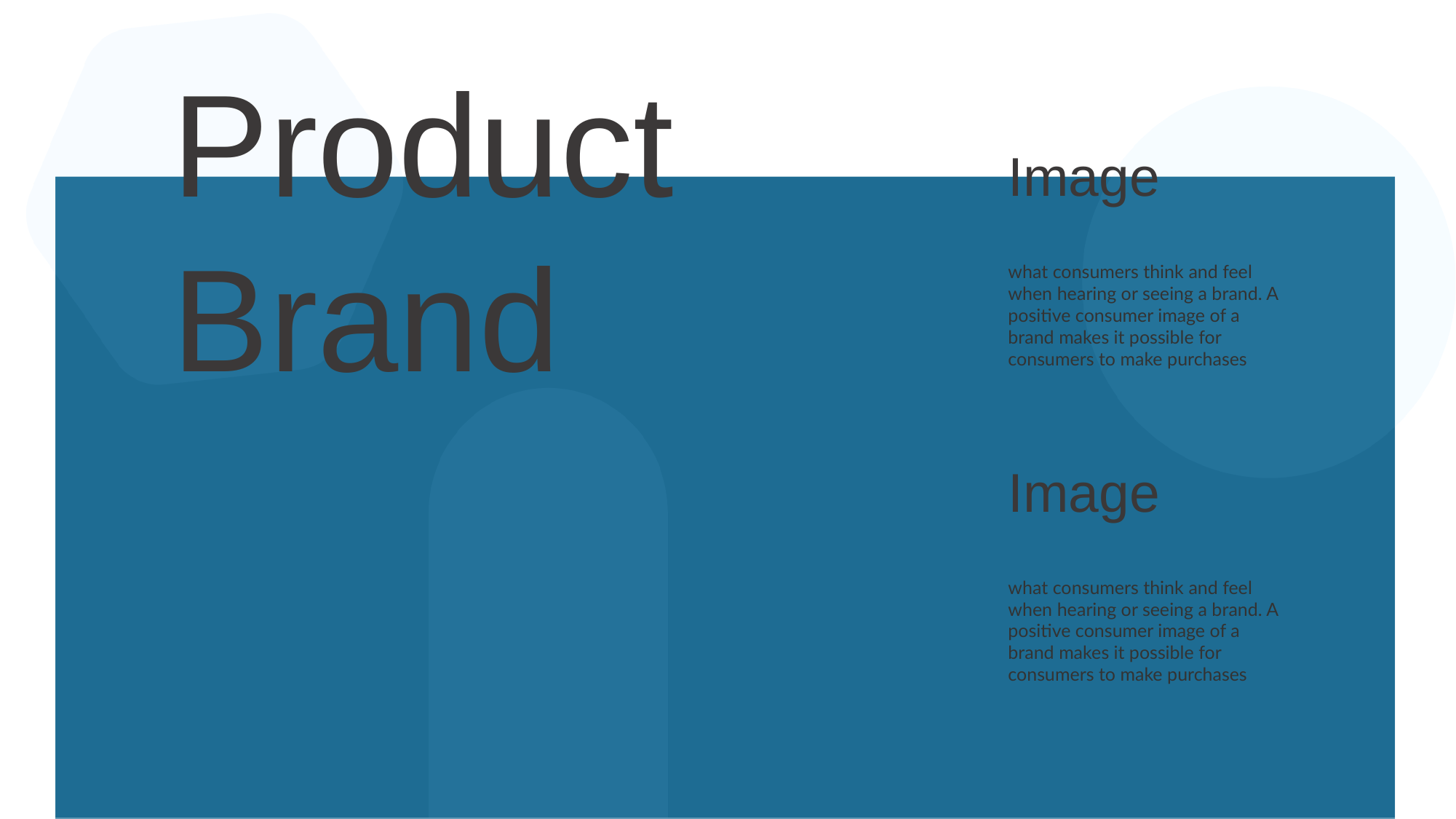

Product
Brand
Image

what consumers think and feel when hearing or seeing a brand. A positive consumer image of a brand makes it possible for consumers to make purchases
Image
what consumers think and feel when hearing or seeing a brand. A positive consumer image of a brand makes it possible for consumers to make purchases